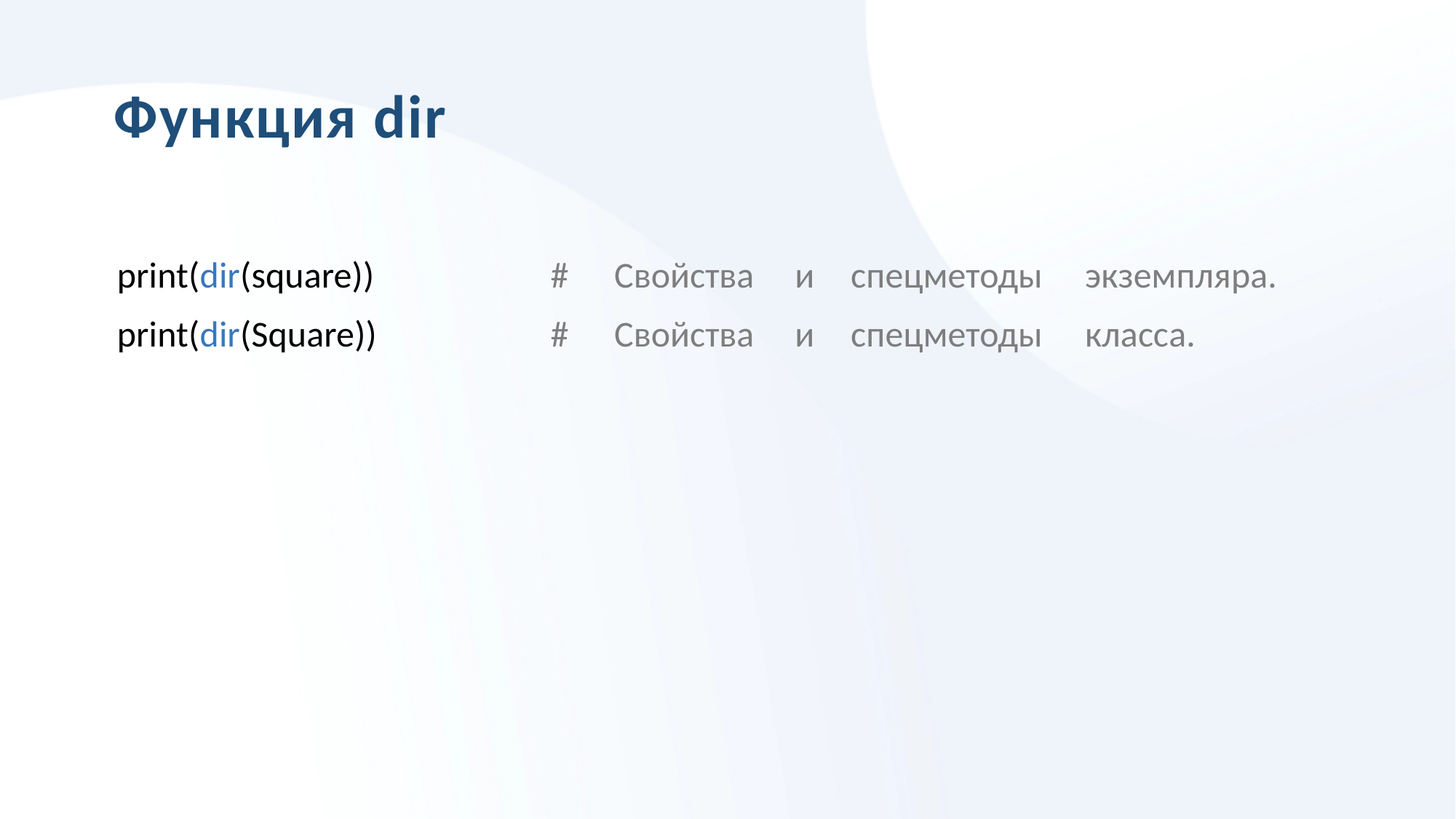

# Функция dir
| print(dir(square)) | # | Свойства | и | спецметоды | экземпляра. |
| --- | --- | --- | --- | --- | --- |
| print(dir(Square)) | # | Свойства | и | спецметоды | класса. |